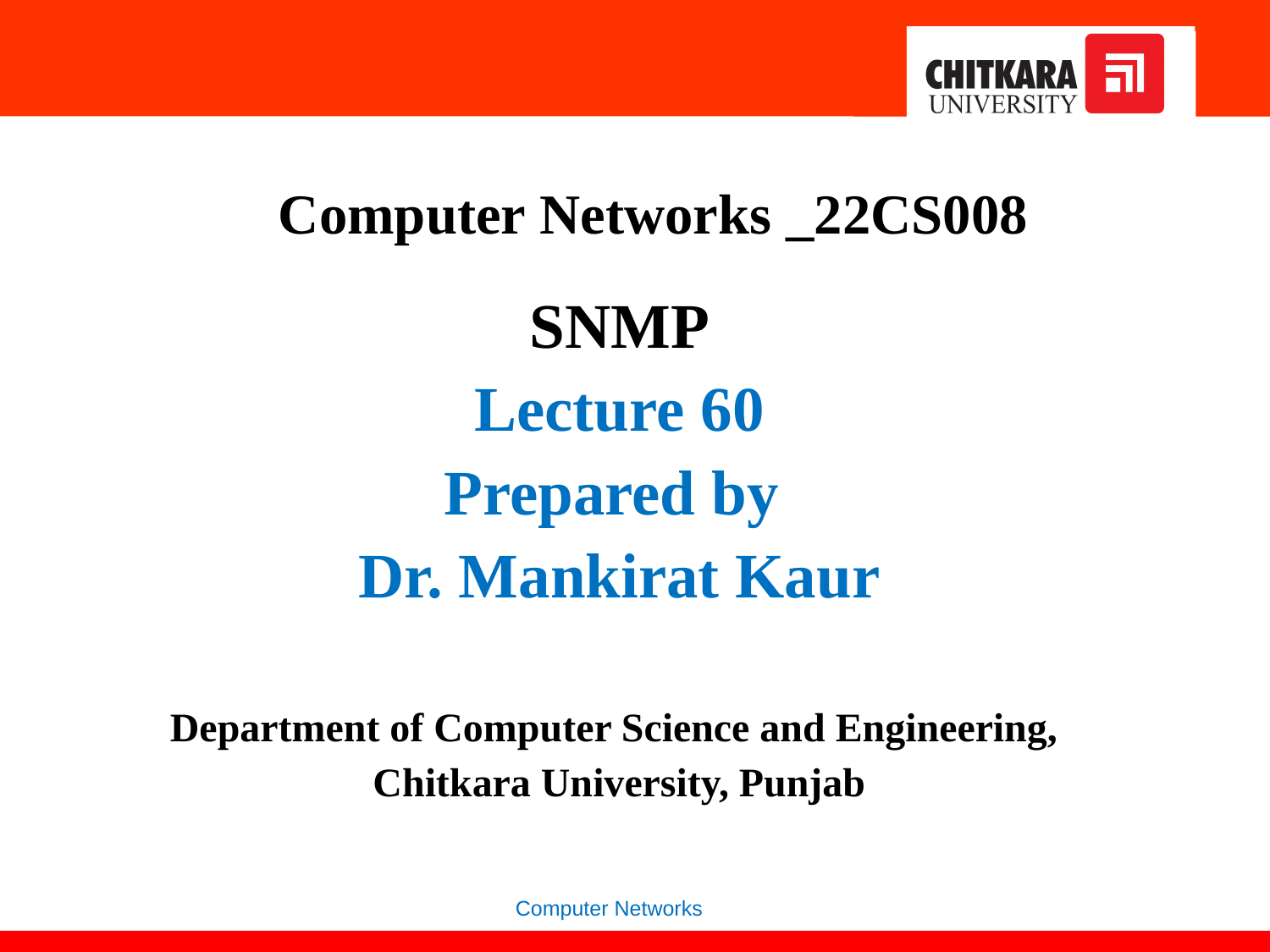

Computer Networks _22CS008

SNMP
Lecture 60
Prepared by
Dr. Mankirat Kaur

Department of Computer Science and Engineering,
Chitkara University, Punjab

Computer Networks